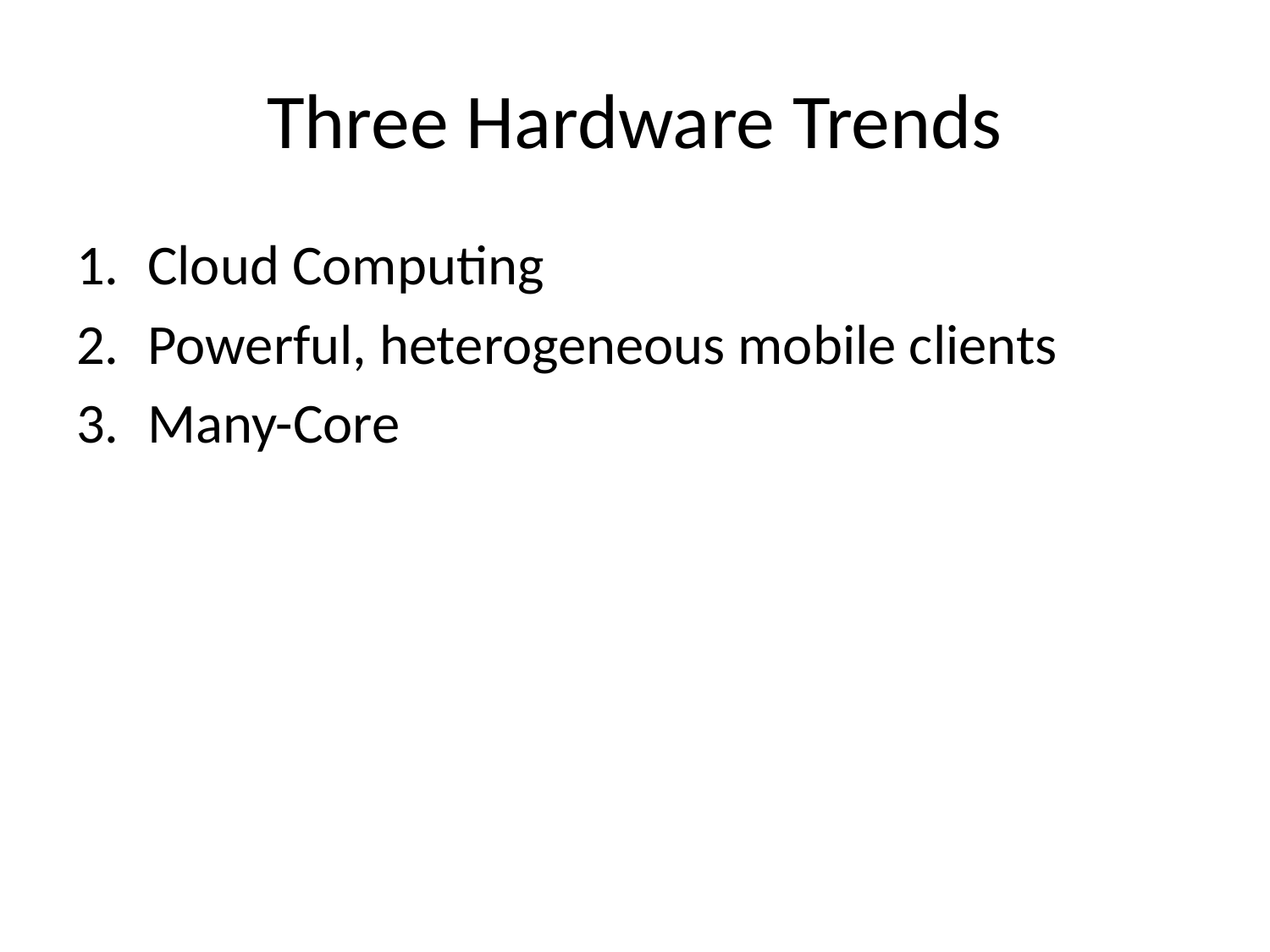

# Three Hardware Trends
Cloud Computing
Powerful, heterogeneous mobile clients
Many-Core